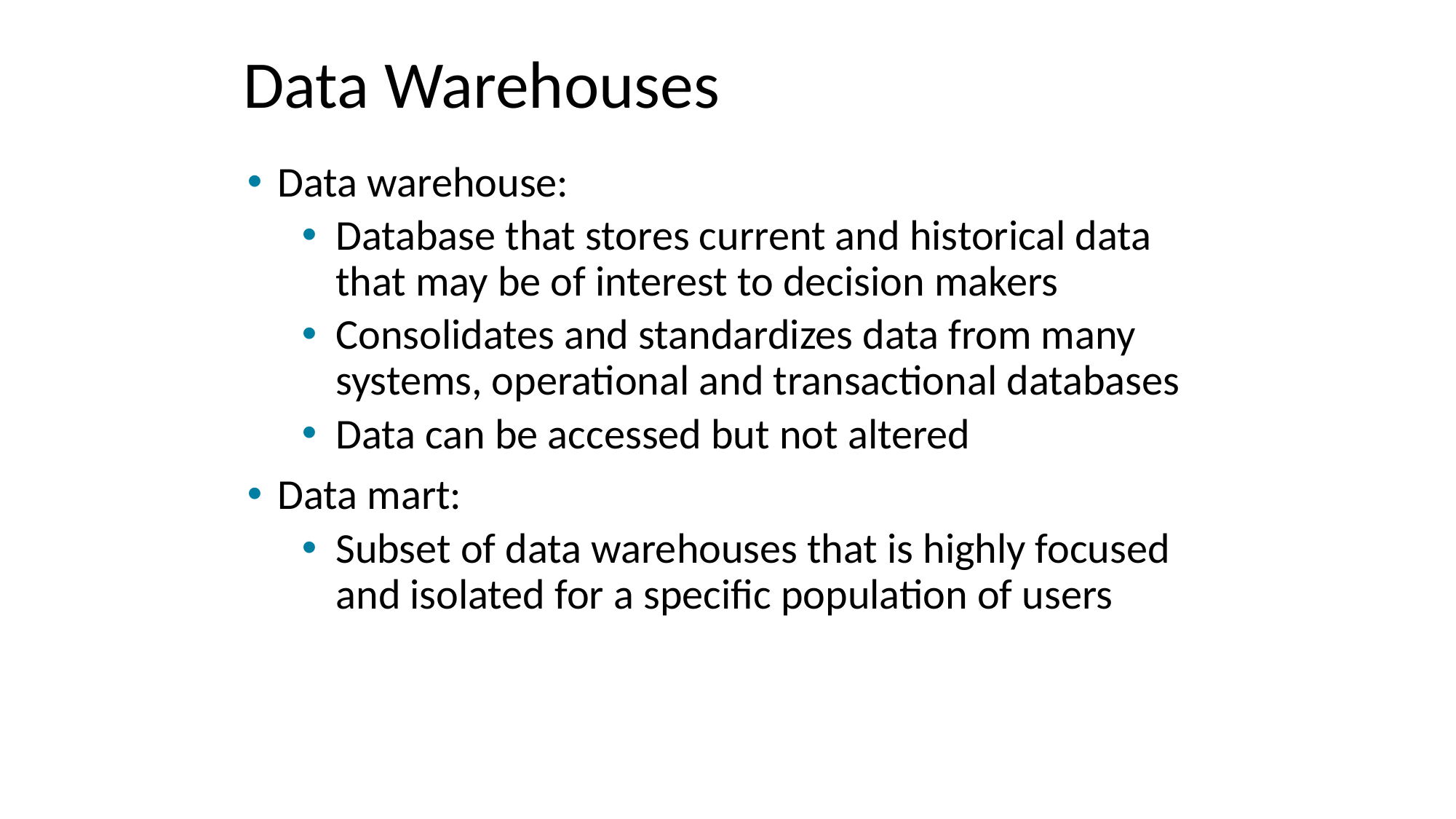

# Data Warehouses
Data warehouse:
Database that stores current and historical data that may be of interest to decision makers
Consolidates and standardizes data from many systems, operational and transactional databases
Data can be accessed but not altered
Data mart:
Subset of data warehouses that is highly focused and isolated for a specific population of users